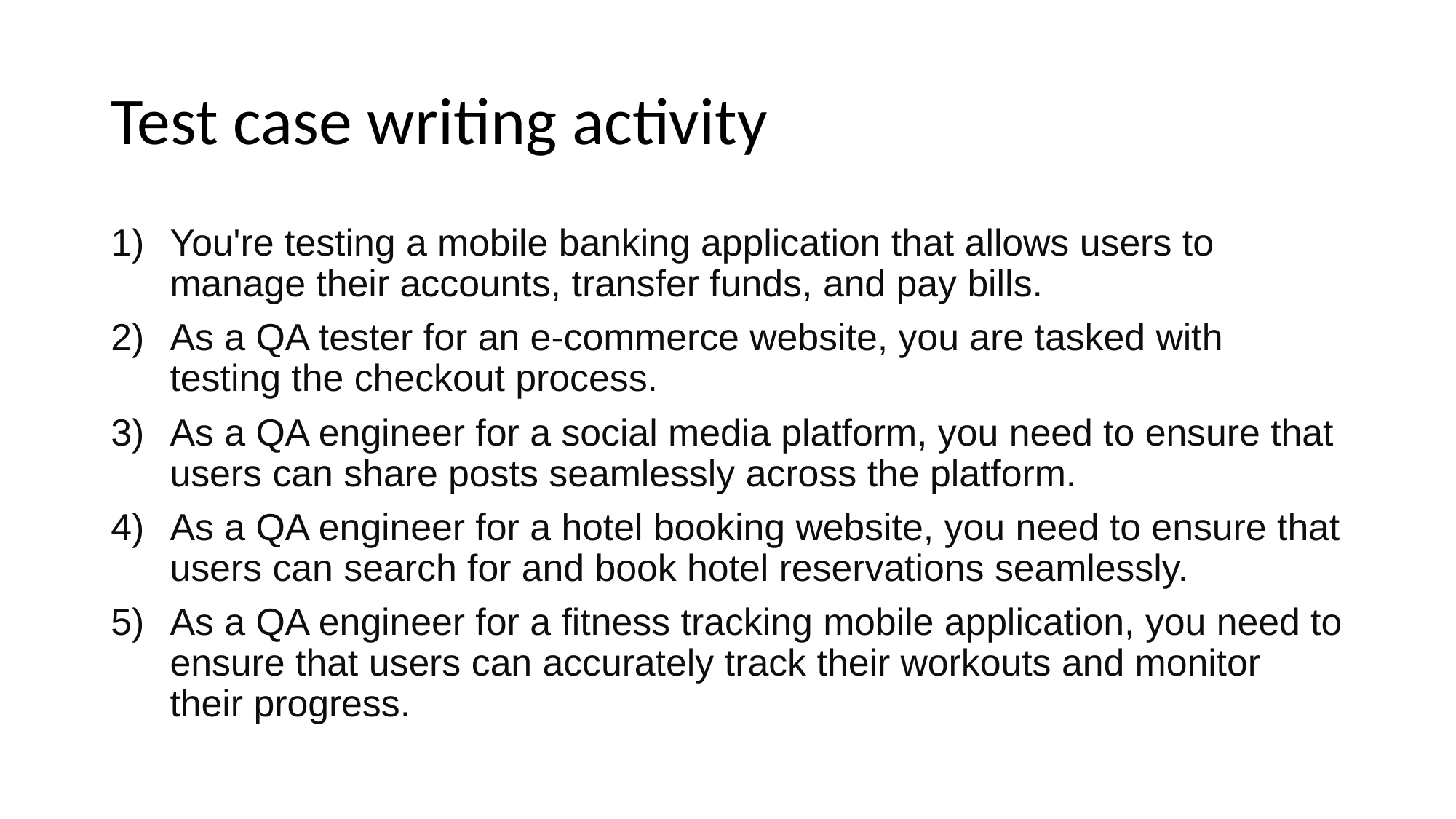

# Test case writing activity
You're testing a mobile banking application that allows users to manage their accounts, transfer funds, and pay bills.
As a QA tester for an e-commerce website, you are tasked with testing the checkout process.
As a QA engineer for a social media platform, you need to ensure that users can share posts seamlessly across the platform.
As a QA engineer for a hotel booking website, you need to ensure that users can search for and book hotel reservations seamlessly.
As a QA engineer for a fitness tracking mobile application, you need to ensure that users can accurately track their workouts and monitor their progress.